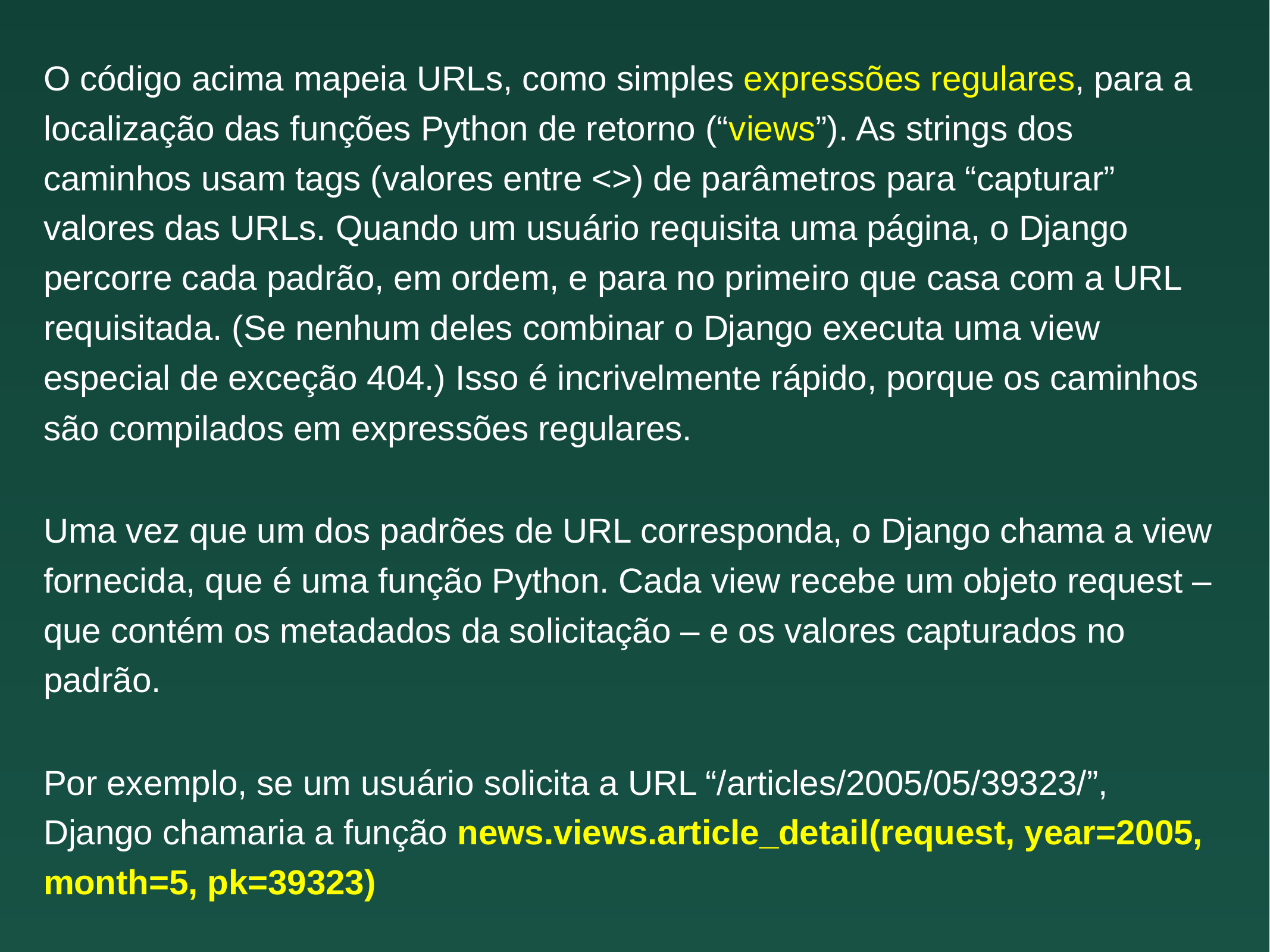

O código acima mapeia URLs, como simples expressões regulares, para a localização das funções Python de retorno (“views”). As strings dos caminhos usam tags (valores entre <>) de parâmetros para “capturar” valores das URLs. Quando um usuário requisita uma página, o Django percorre cada padrão, em ordem, e para no primeiro que casa com a URL requisitada. (Se nenhum deles combinar o Django executa uma view especial de exceção 404.) Isso é incrivelmente rápido, porque os caminhos são compilados em expressões regulares.

Uma vez que um dos padrões de URL corresponda, o Django chama a view fornecida, que é uma função Python. Cada view recebe um objeto request – que contém os metadados da solicitação – e os valores capturados no padrão.

Por exemplo, se um usuário solicita a URL “/articles/2005/05/39323/”, Django chamaria a função news.views.article_detail(request, year=2005, month=5, pk=39323)